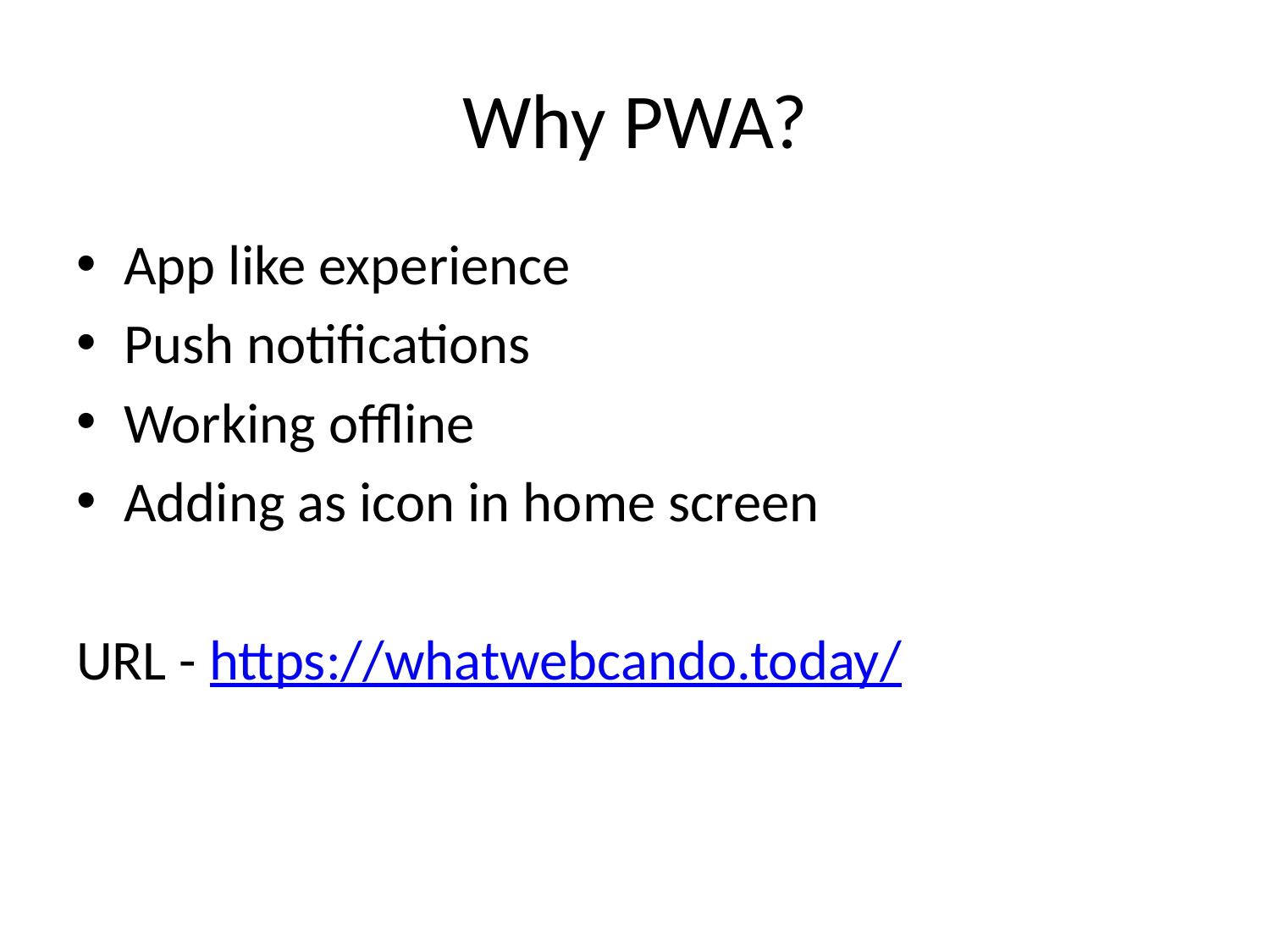

# Why PWA?
App like experience
Push notifications
Working offline
Adding as icon in home screen

URL - https://whatwebcando.today/